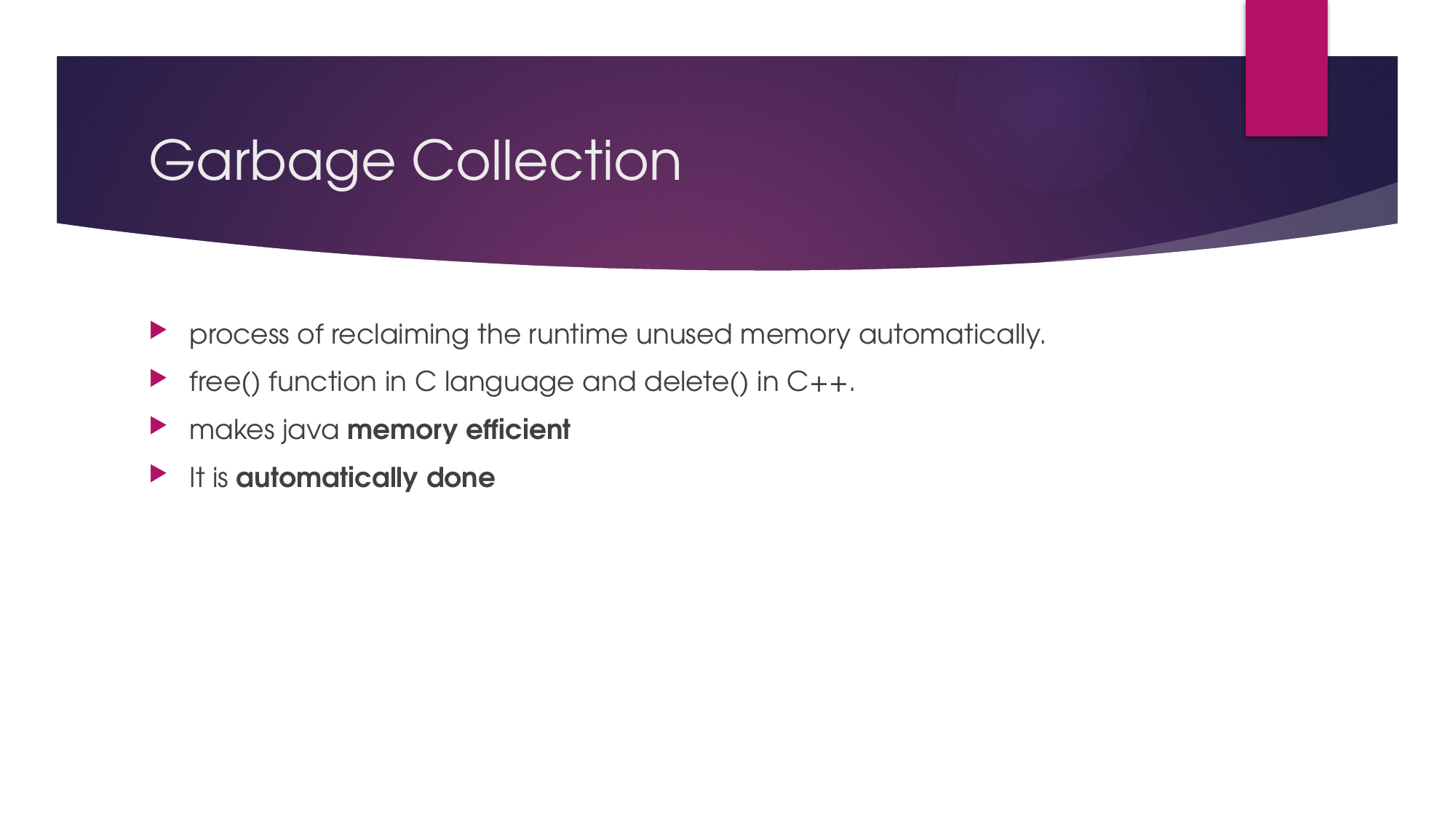

# Garbage Collection
process of reclaiming the runtime unused memory automatically.
free() function in C language and delete() in C++.
makes java memory efficient
It is automatically done